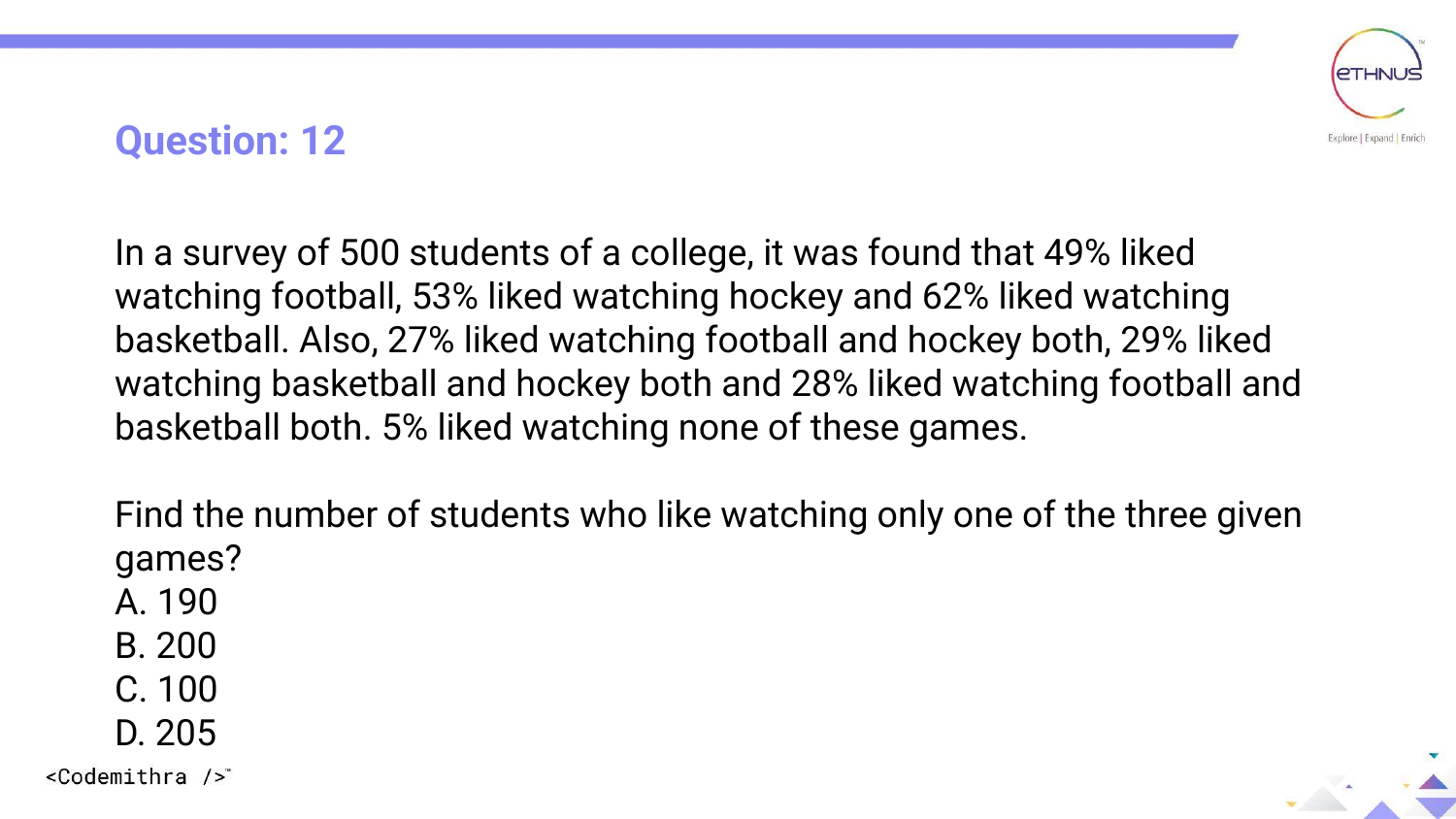

Question: 08
Question: 12
In a survey of 500 students of a college, it was found that 49% liked watching football, 53% liked watching hockey and 62% liked watching basketball. Also, 27% liked watching football and hockey both, 29% liked watching basketball and hockey both and 28% liked watching football and basketball both. 5% liked watching none of these games.

Find the number of students who like watching only one of the three given games?
A. 190
B. 200
C. 100
D. 205